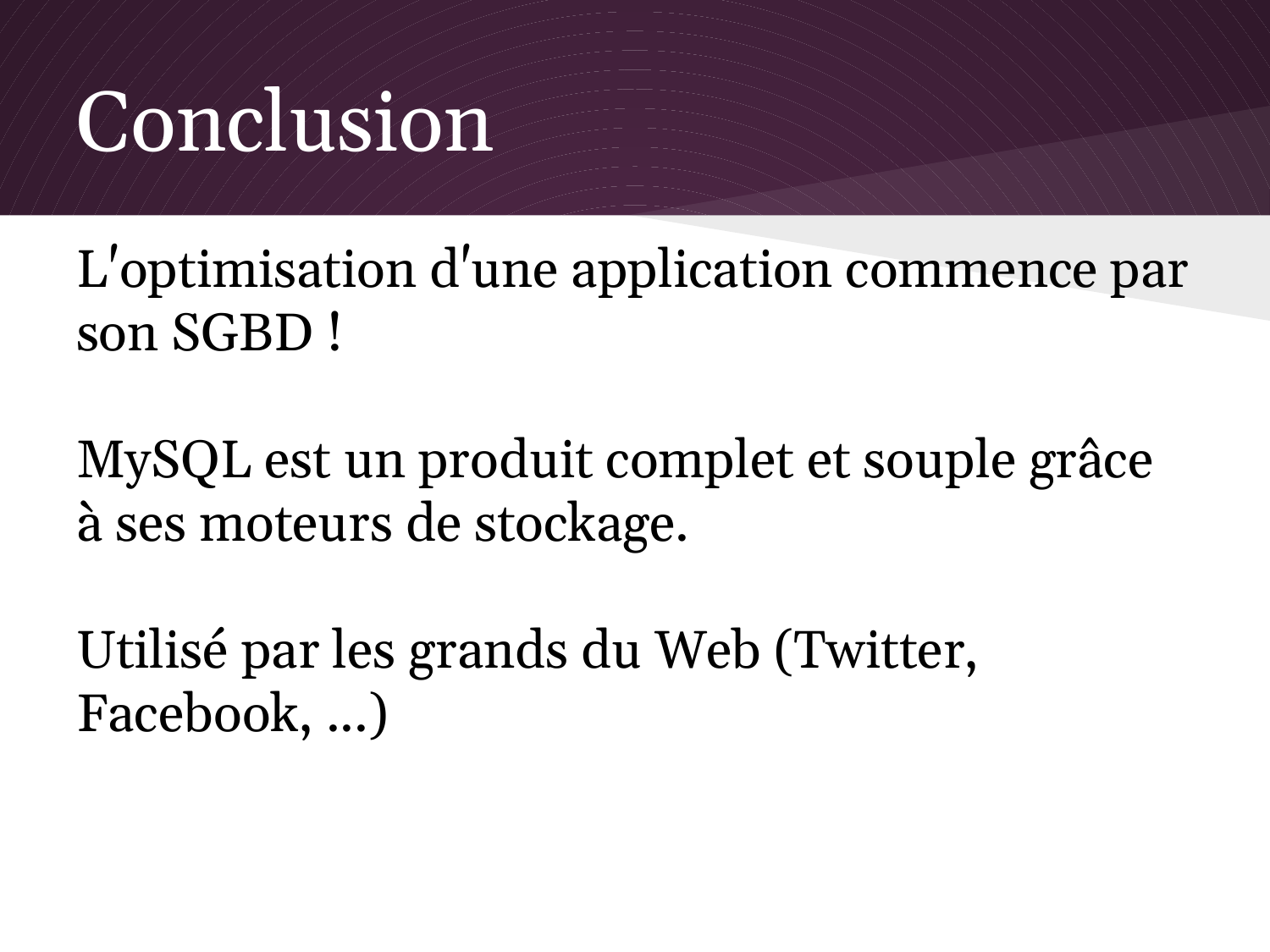

# Conclusion
L'optimisation d'une application commence par son SGBD !

MySQL est un produit complet et souple grâce à ses moteurs de stockage.

Utilisé par les grands du Web (Twitter, Facebook, ...)